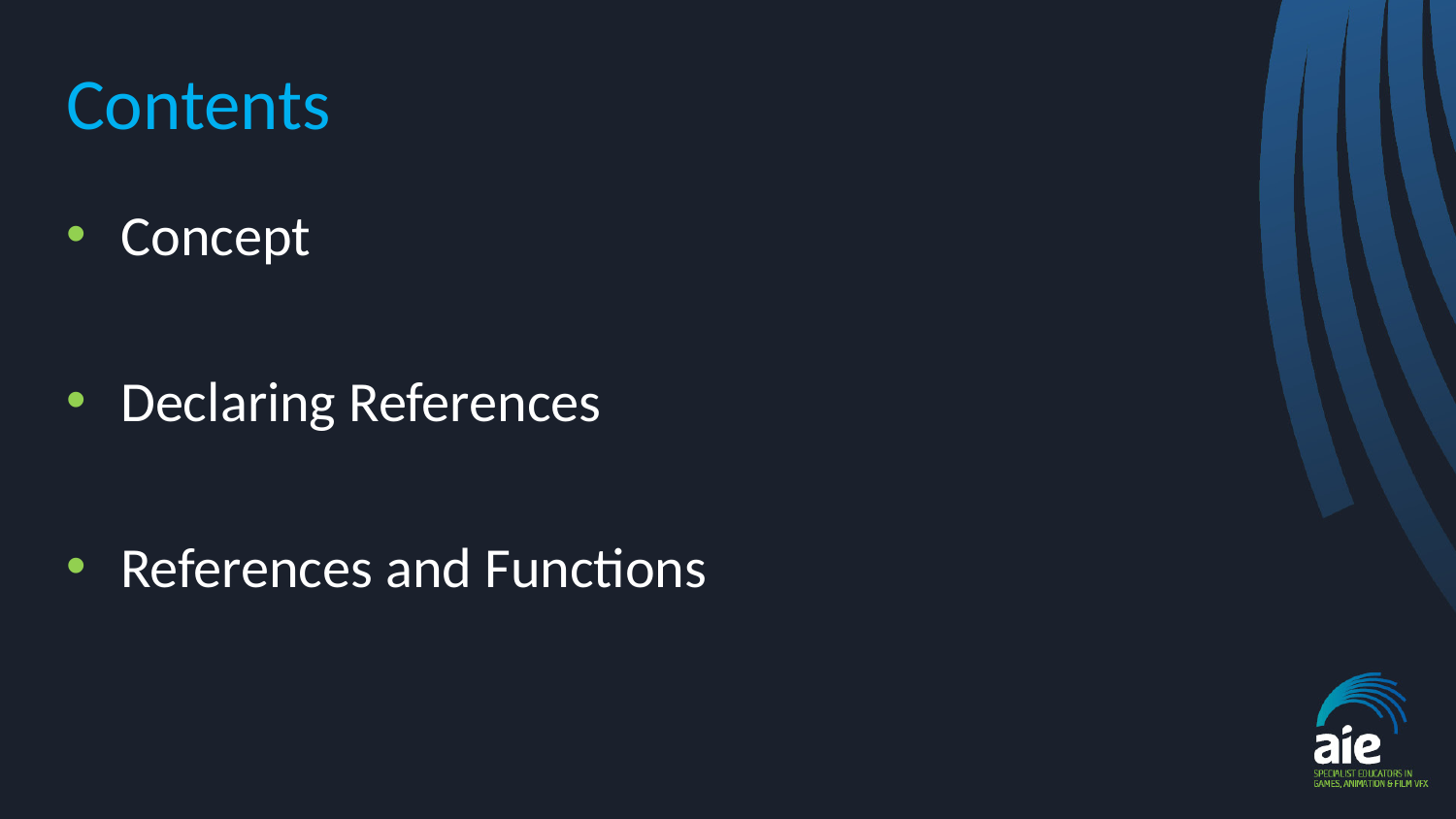

# Contents
Concept

Declaring References

References and Functions